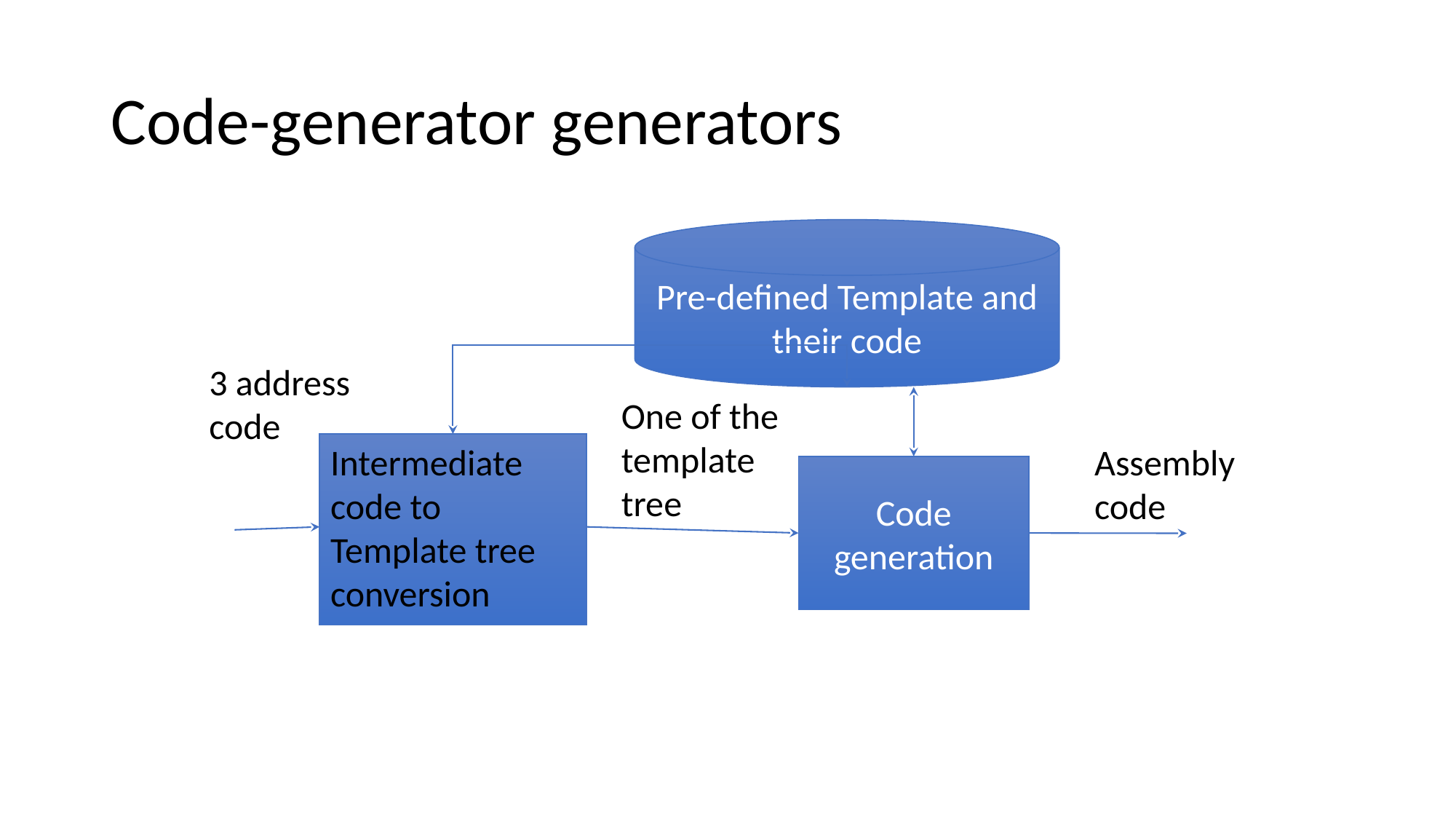

# Code-generator generators
Pre-defined Template and their code
3 address code
One of the template tree

Intermediate code to Template tree conversion
Assembly code
Code generation